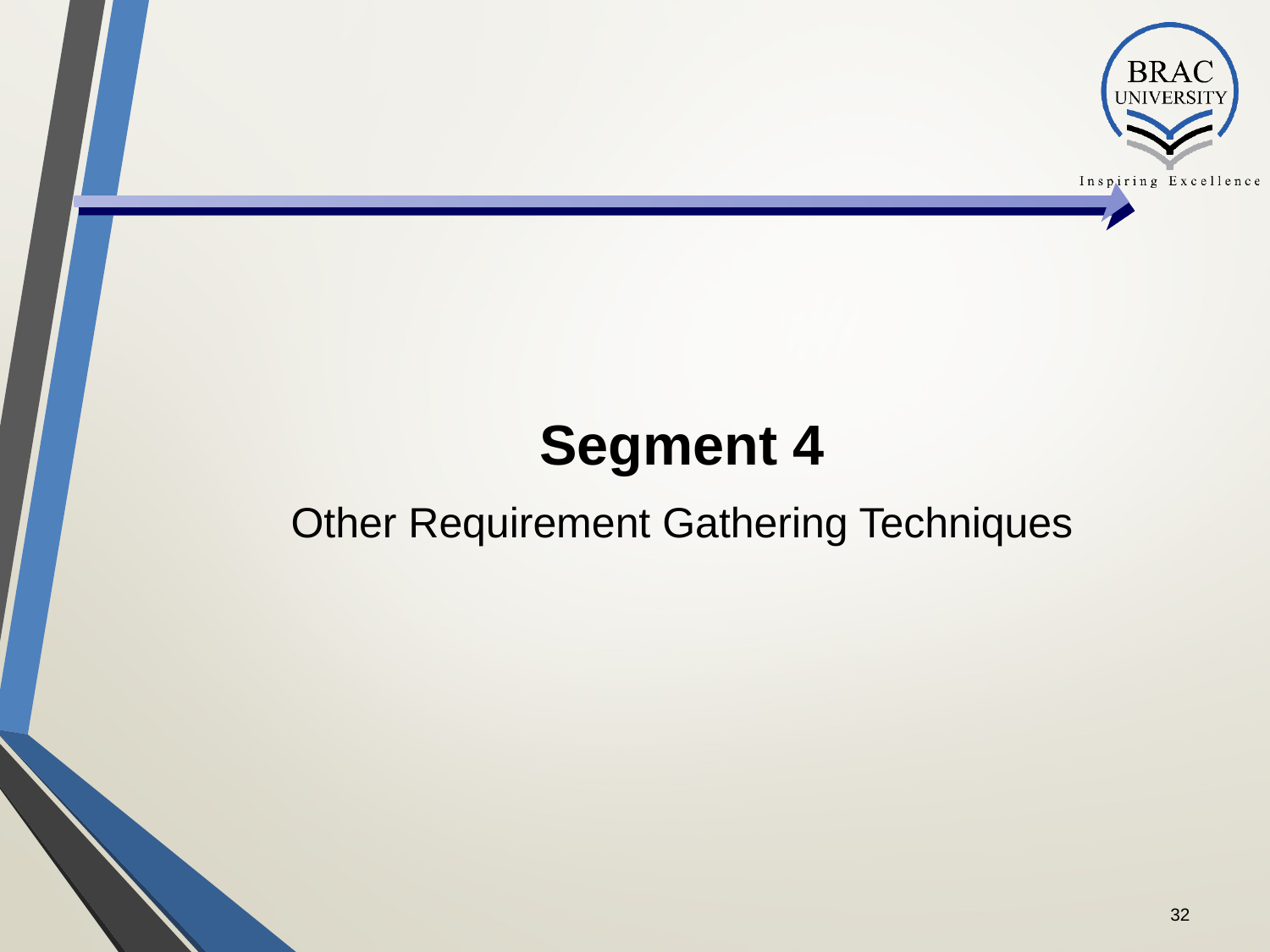

#
Segment 4
Other Requirement Gathering Techniques
32